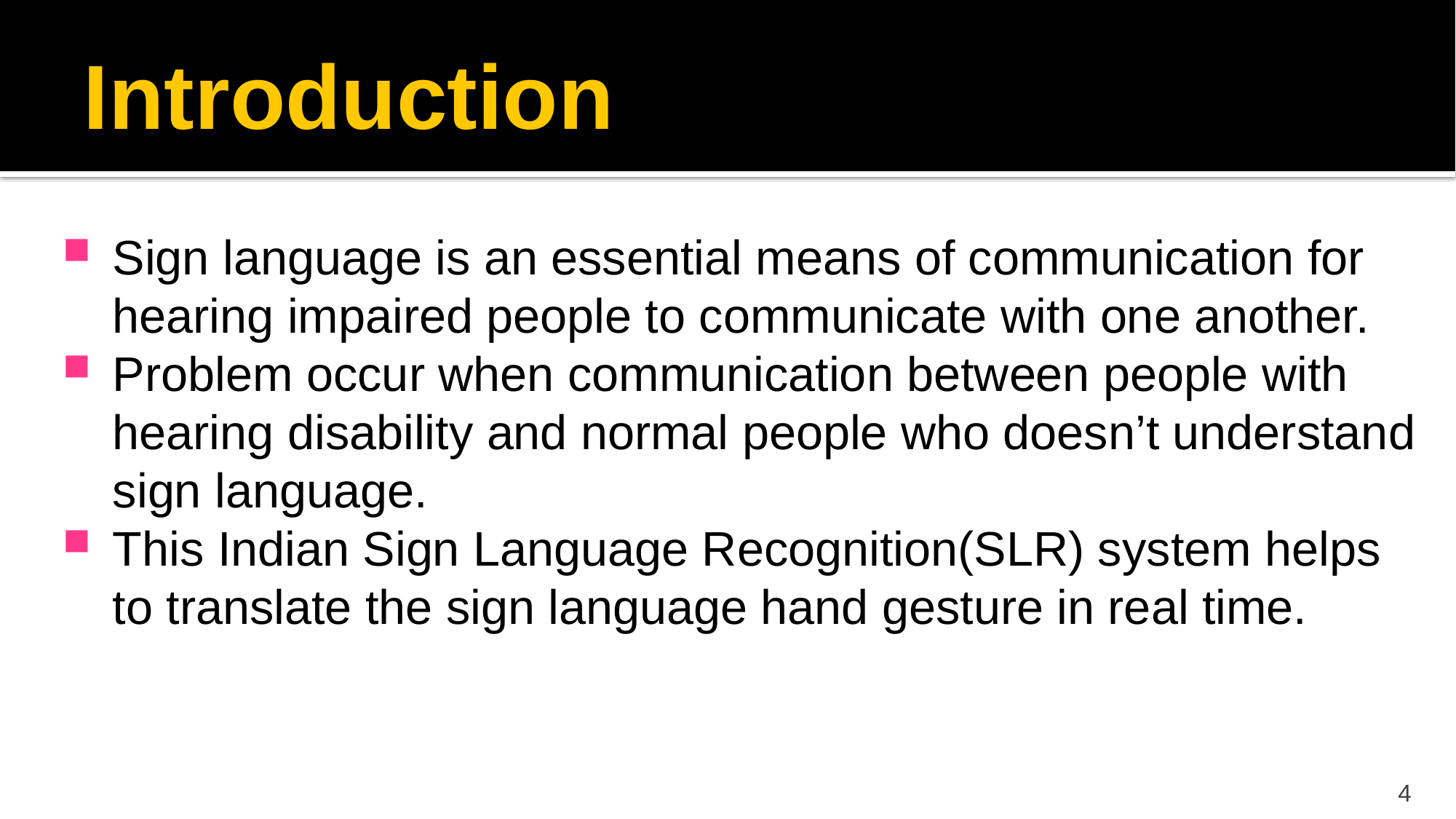

# Introduction
Sign language is an essential means of communication for hearing impaired people to communicate with one another.
Problem occur when communication between people with hearing disability and normal people who doesn’t understand sign language.
This Indian Sign Language Recognition(SLR) system helps to translate the sign language hand gesture in real time.
4